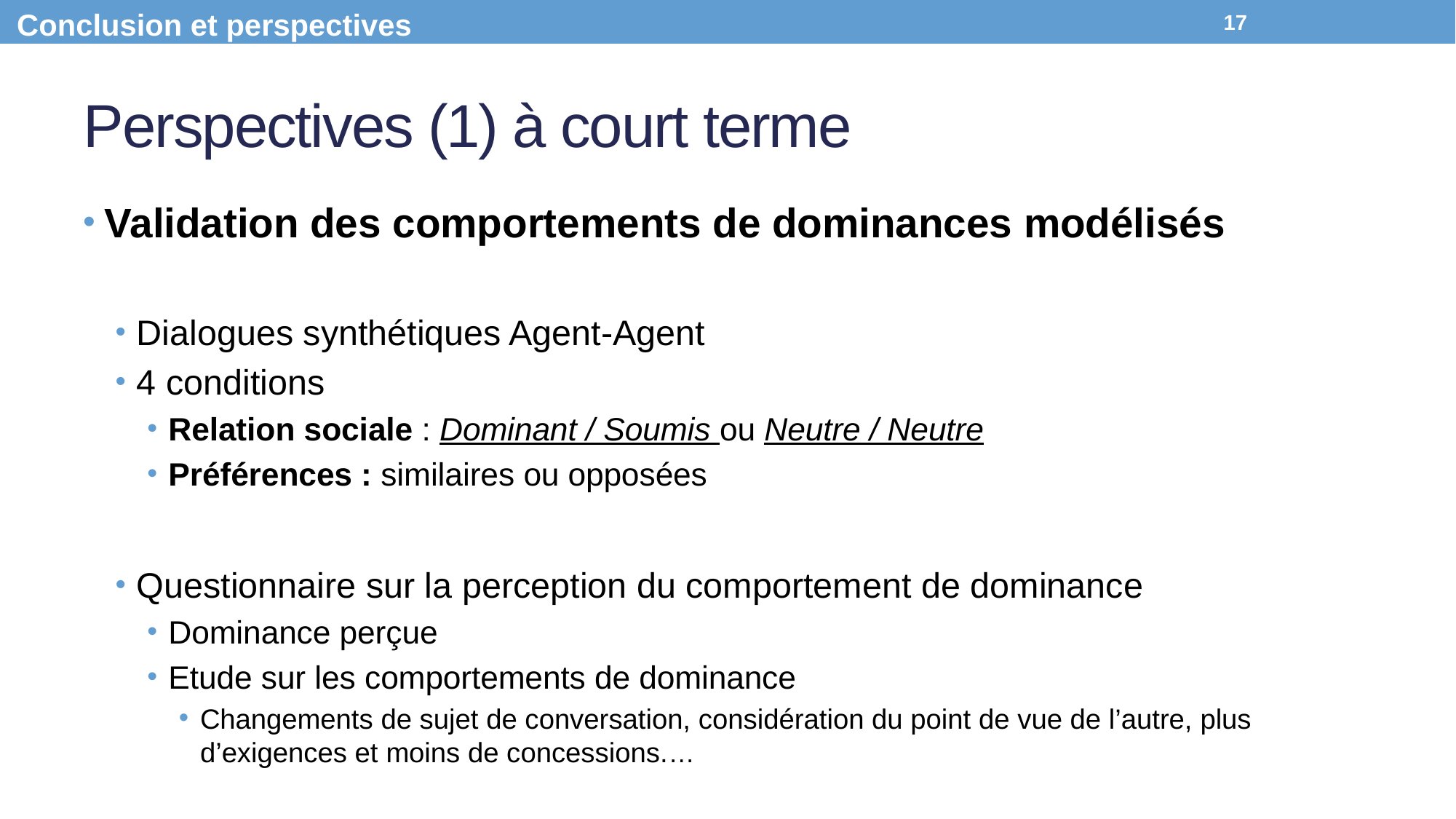

Conclusion et perspectives
17
# Perspectives (1) à court terme
Validation des comportements de dominances modélisés

Dialogues synthétiques Agent-Agent
4 conditions
Relation sociale : Dominant / Soumis ou Neutre / Neutre
Préférences : similaires ou opposées

Questionnaire sur la perception du comportement de dominance
Dominance perçue
Etude sur les comportements de dominance
Changements de sujet de conversation, considération du point de vue de l’autre, plus d’exigences et moins de concessions.…